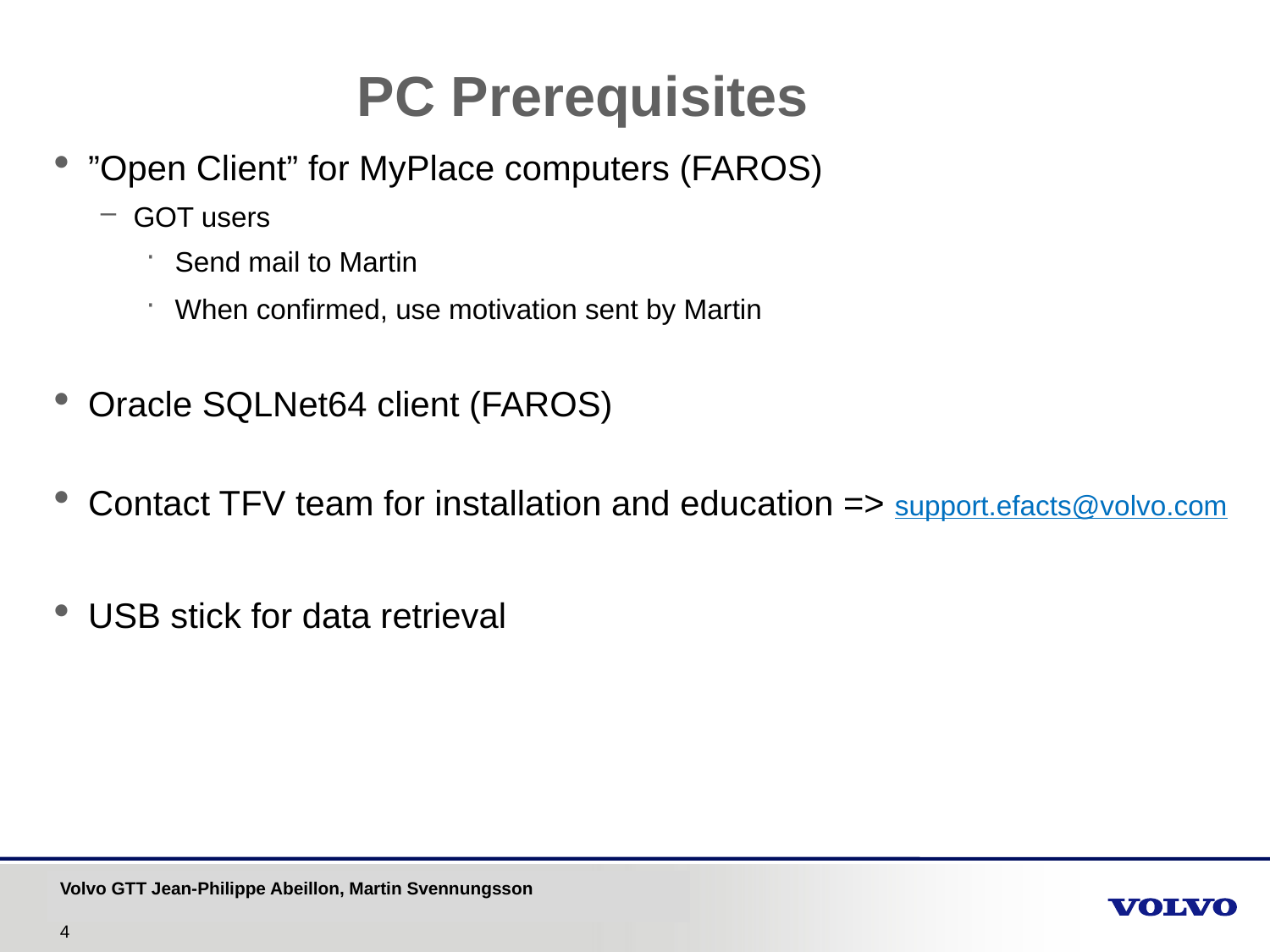

PC Prerequisites
”Open Client” for MyPlace computers (FAROS)
GOT users
Send mail to Martin
When confirmed, use motivation sent by Martin
Oracle SQLNet64 client (FAROS)
Contact TFV team for installation and education => support.efacts@volvo.com

USB stick for data retrieval
Volvo GTT Jean-Philippe Abeillon, Martin Svennungsson
4